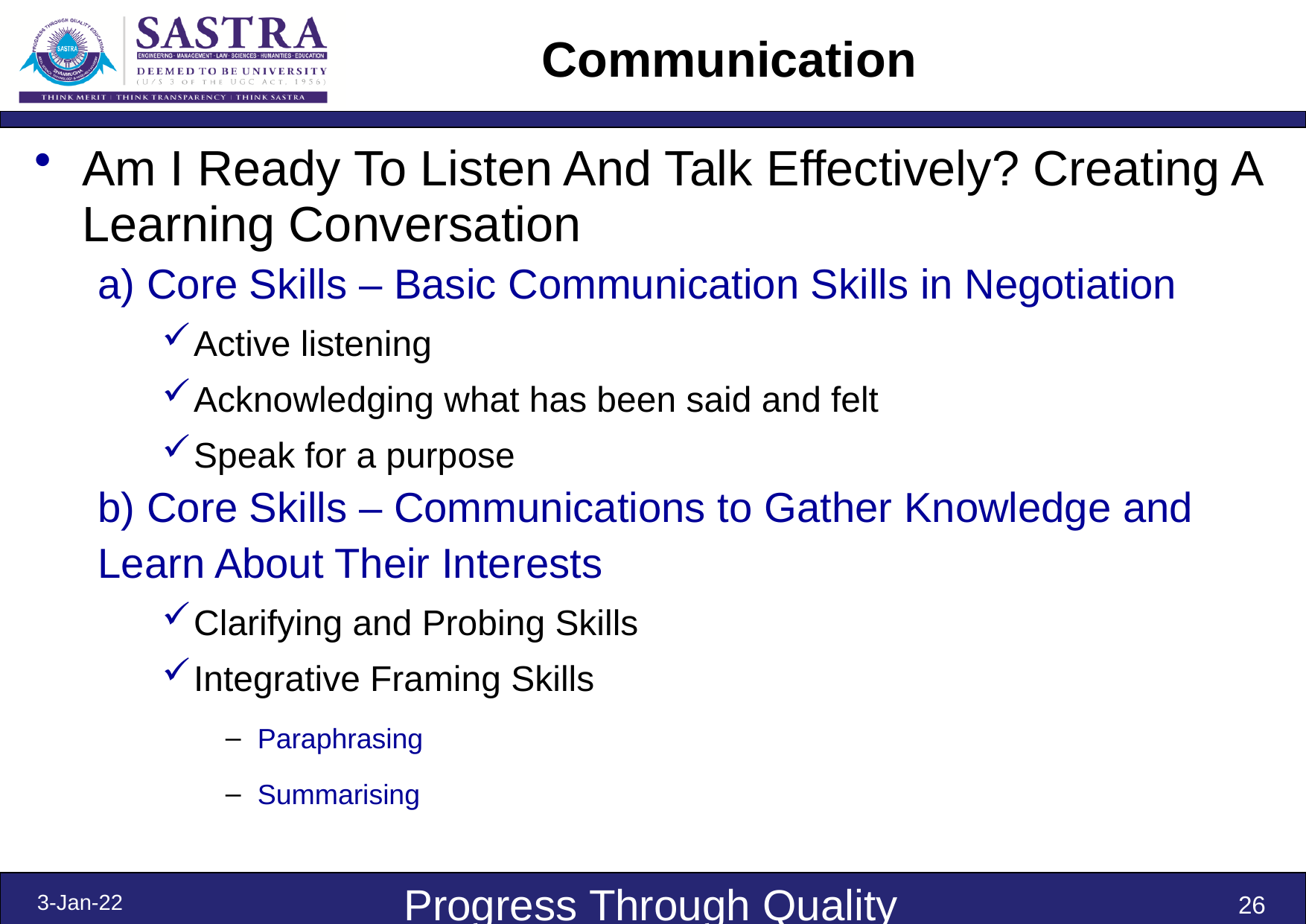

# Communication
Am I Ready To Listen And Talk Effectively? Creating A Learning Conversation
a) Core Skills – Basic Communication Skills in Negotiation
Active listening
Acknowledging what has been said and felt
Speak for a purpose
b) Core Skills – Communications to Gather Knowledge and Learn About Their Interests
Clarifying and Probing Skills
Integrative Framing Skills
Paraphrasing
Summarising
3-Jan-22
26